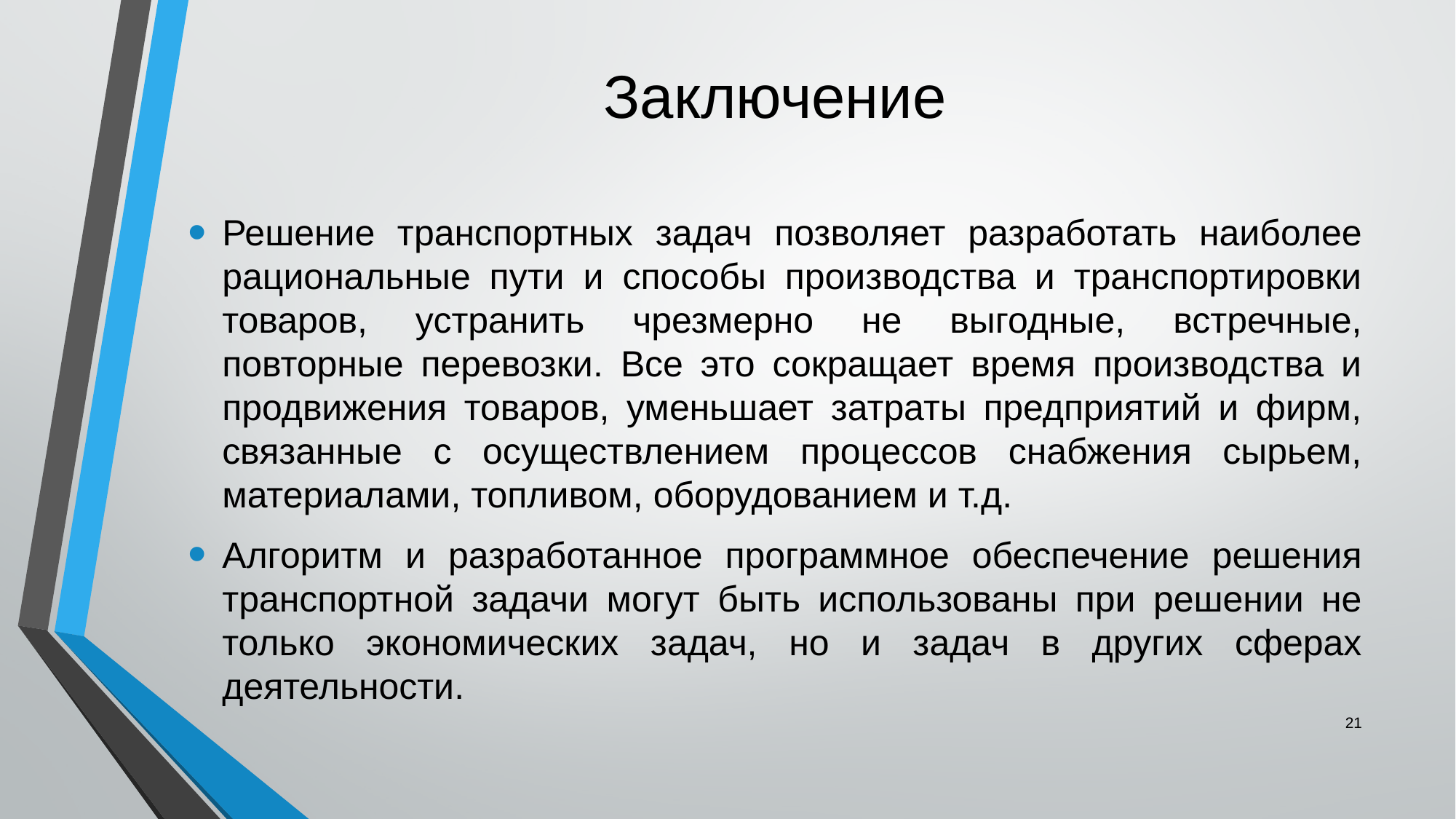

# Заключение
Решение транспортных задач позволяет разработать наиболее рациональные пути и способы производства и транспортировки товаров, устранить чрезмерно не выгодные, встречные, повторные перевозки. Все это сокращает время производства и продвижения товаров, уменьшает затраты предприятий и фирм, связанные с осуществлением процессов снабжения сырьем, материалами, топливом, оборудованием и т.д.
Алгоритм и разработанное программное обеспечение решения транспортной задачи могут быть использованы при решении не только экономических задач, но и задач в других сферах деятельности.
21